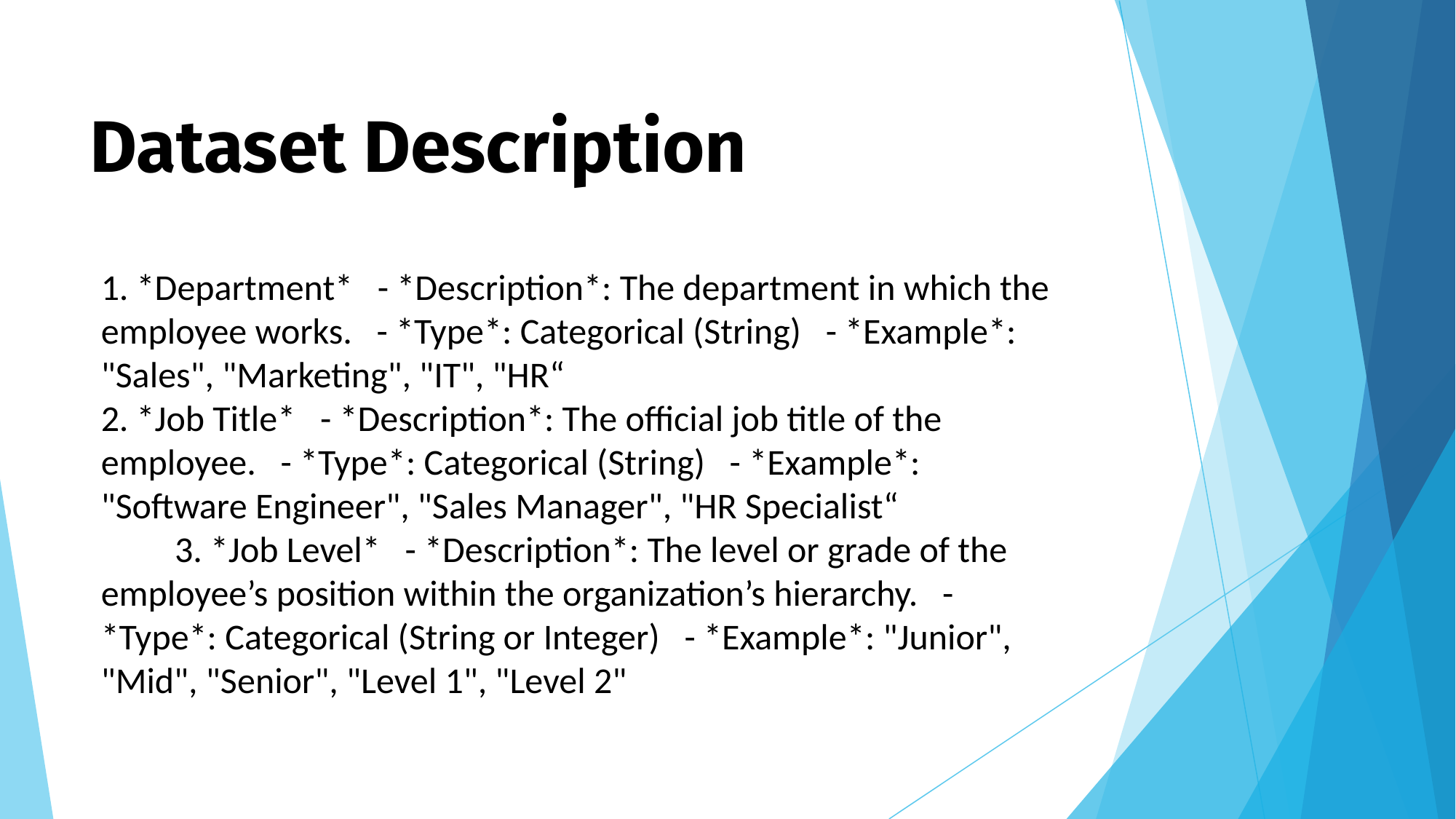

# Dataset Description
1. *Department*   - *Description*: The department in which the employee works.   - *Type*: Categorical (String)   - *Example*: "Sales", "Marketing", "IT", "HR“                                                          2. *Job Title*   - *Description*: The official job title of the employee.   - *Type*: Categorical (String)   - *Example*: "Software Engineer", "Sales Manager", "HR Specialist“                              3. *Job Level*   - *Description*: The level or grade of the employee’s position within the organization’s hierarchy.   - *Type*: Categorical (String or Integer)   - *Example*: "Junior", "Mid", "Senior", "Level 1", "Level 2"